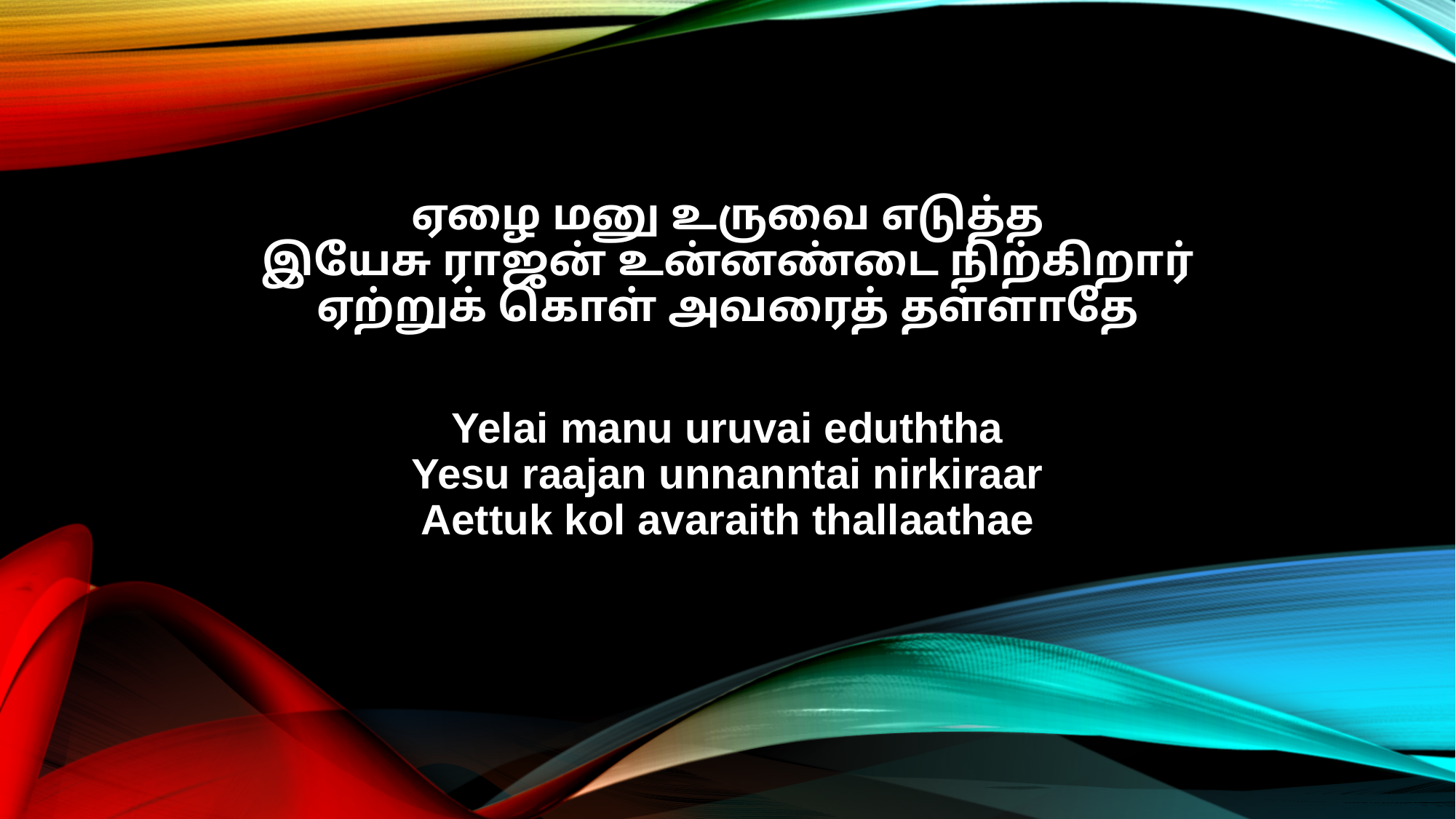

ஏழை மனு உருவை எடுத்த
இயேசு ராஜன் உன்னண்டை நிற்கிறார்
ஏற்றுக் கொள் அவரைத் தள்ளாதே

Yelai manu uruvai eduththa
Yesu raajan unnanntai nirkiraar
Aettuk kol avaraith thallaathae